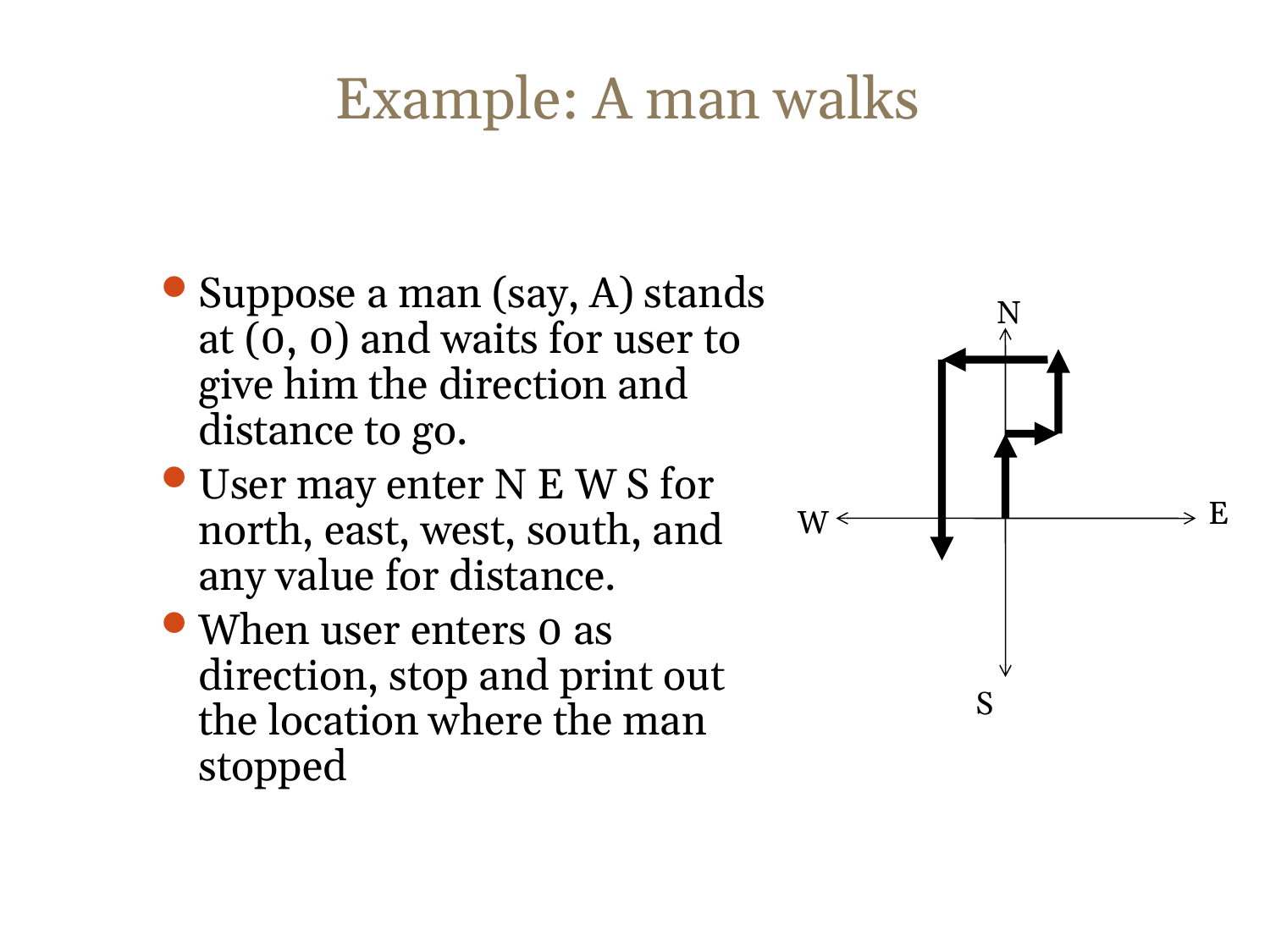

# Example: A man walks
Suppose a man (say, A) stands at (0, 0) and waits for user to give him the direction and distance to go.
User may enter N E W S for north, east, west, south, and any value for distance.
When user enters 0 as direction, stop and print out the location where the man stopped
N

E
W

S